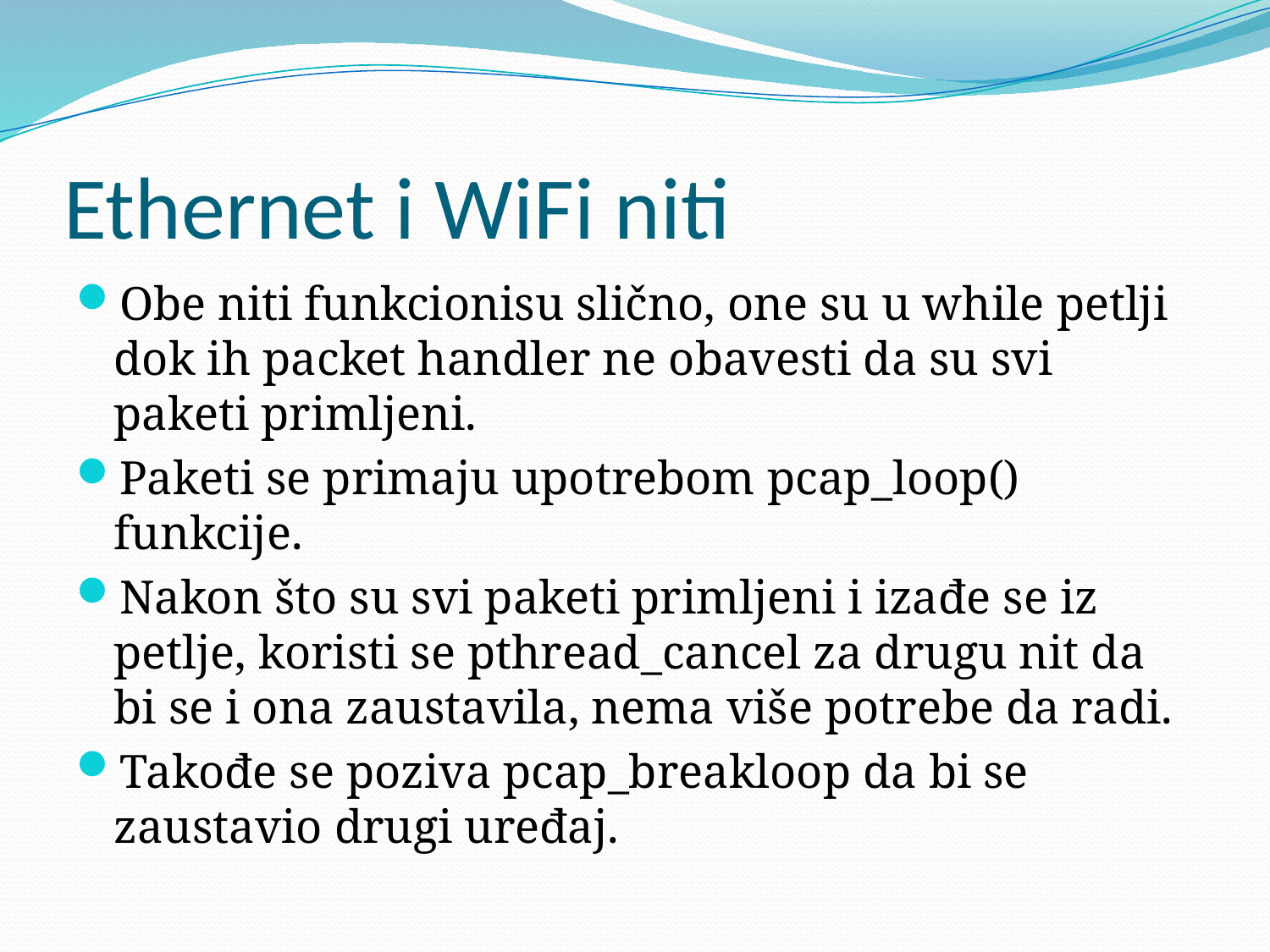

# Ethernet i WiFi niti
Obe niti funkcionisu slično, one su u while petlji dok ih packet handler ne obavesti da su svi paketi primljeni.
Paketi se primaju upotrebom pcap_loop() funkcije.
Nakon što su svi paketi primljeni i izađe se iz petlje, koristi se pthread_cancel za drugu nit da bi se i ona zaustavila, nema više potrebe da radi.
Takođe se poziva pcap_breakloop da bi se zaustavio drugi uređaj.